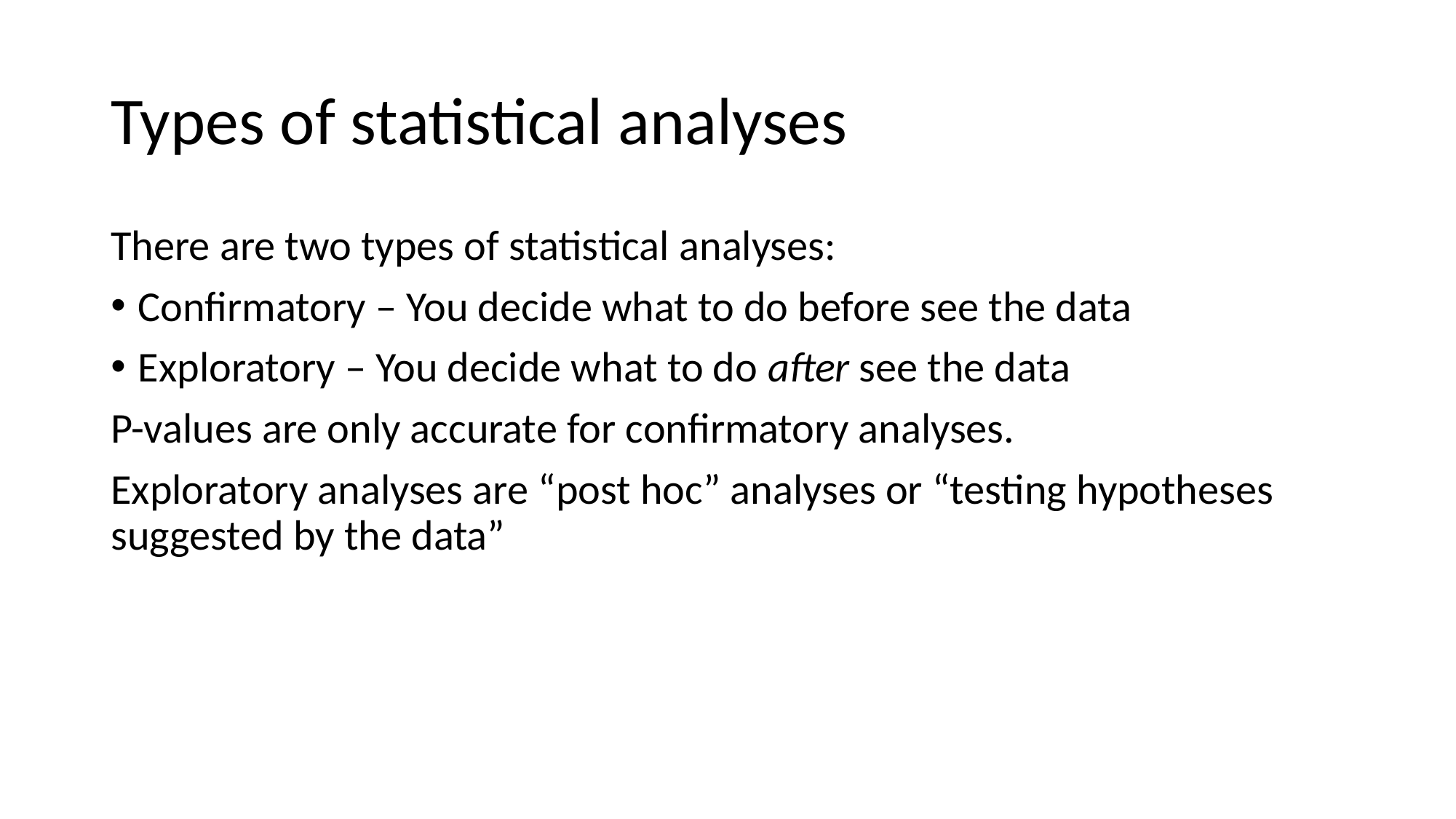

# Types of statistical analyses
There are two types of statistical analyses:
Confirmatory – You decide what to do before see the data
Exploratory – You decide what to do after see the data
P-values are only accurate for confirmatory analyses.
Exploratory analyses are “post hoc” analyses or “testing hypotheses suggested by the data”